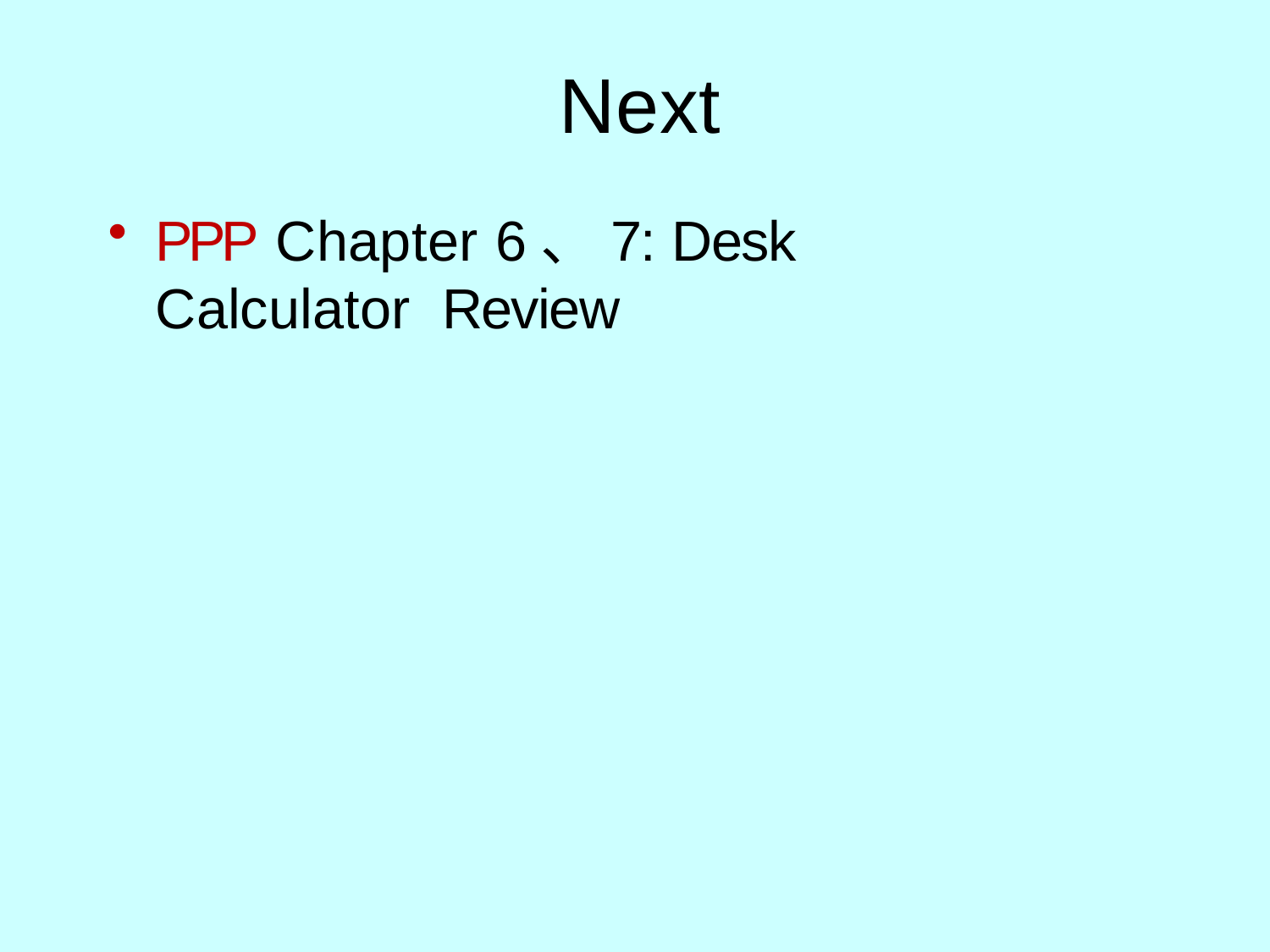

# Next
PPP Chapter 6、7: Desk Calculator  Review